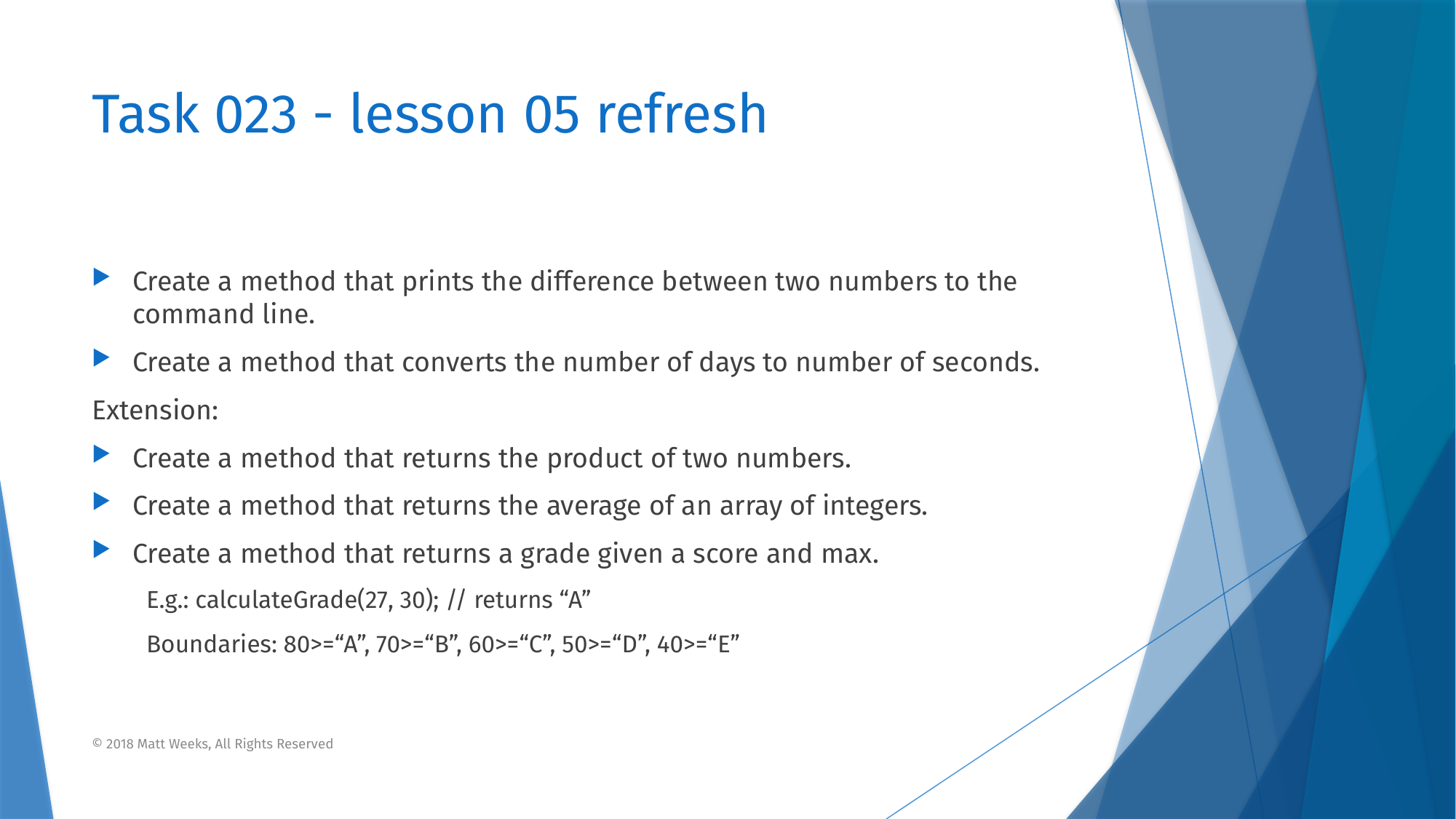

# Task 023 - lesson 05 refresh
Create a method that prints the difference between two numbers to the command line.
Create a method that converts the number of days to number of seconds.
Extension:
Create a method that returns the product of two numbers.
Create a method that returns the average of an array of integers.
Create a method that returns a grade given a score and max.
E.g.: calculateGrade(27, 30); // returns “A”
Boundaries: 80>=“A”, 70>=“B”, 60>=“C”, 50>=“D”, 40>=“E”
© 2018 Matt Weeks, All Rights Reserved